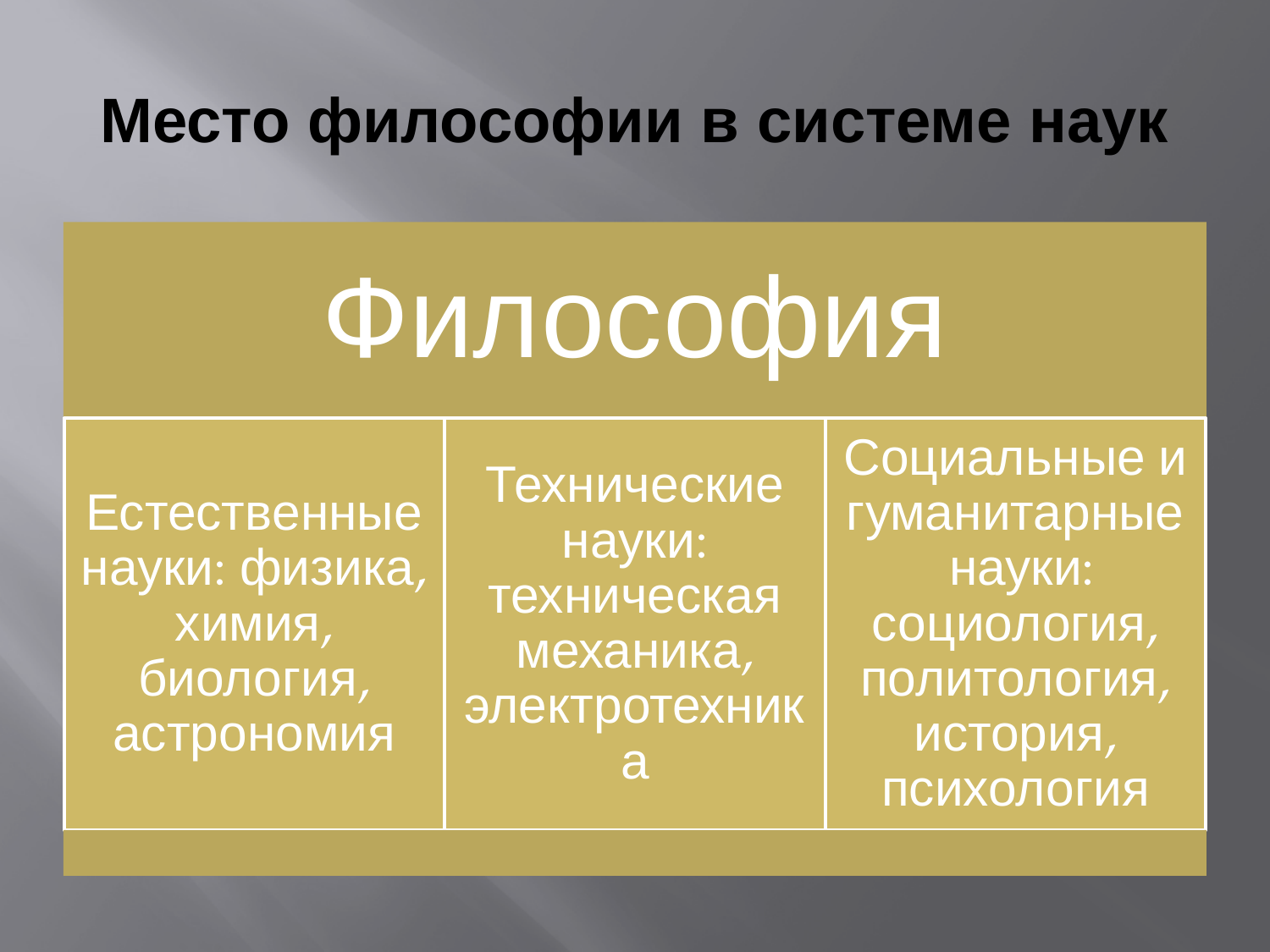

# Место философии в системе наук
Философия
Естественные науки: физика, химия, биология, астрономия
Технические науки: техническая механика, электротехника
Социальные и гуманитарные  науки: социология, политология, история, психология